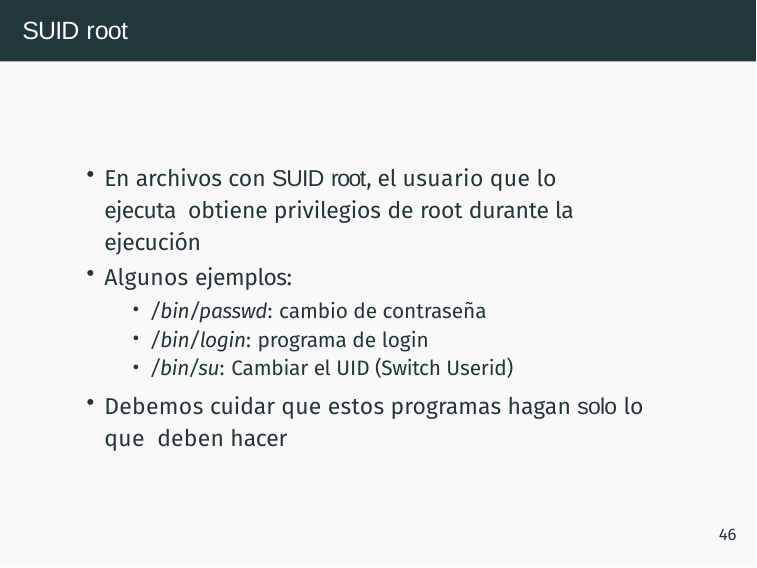

# SUID root
En archivos con SUID root, el usuario que lo ejecuta  obtiene privilegios de root durante la ejecución
Algunos ejemplos:
/bin/passwd: cambio de contraseña
/bin/login: programa de login
/bin/su: Cambiar el UID (Switch Userid)
Debemos cuidar que estos programas hagan solo lo que  deben hacer
46